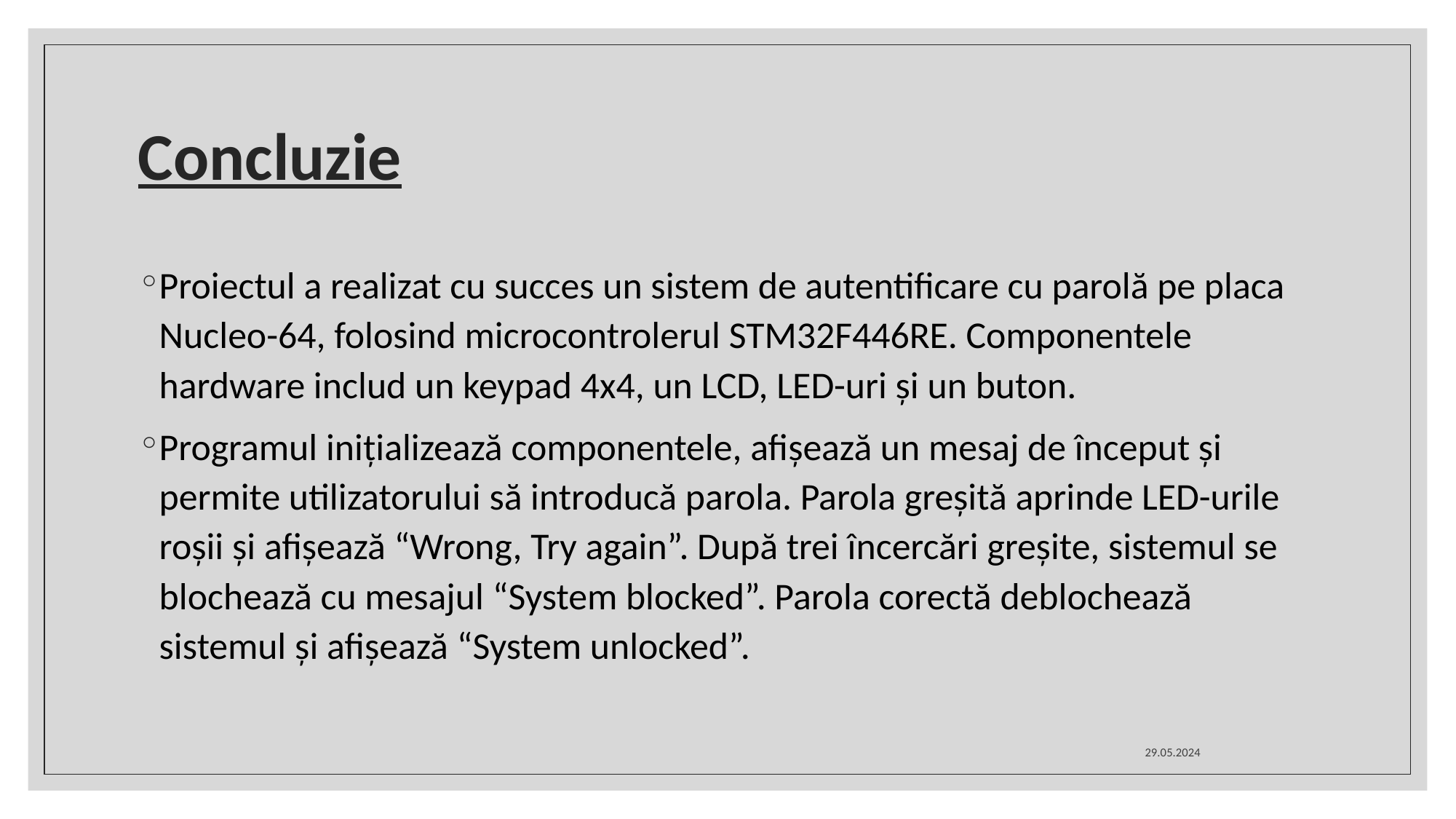

# Concluzie
Proiectul a realizat cu succes un sistem de autentificare cu parolă pe placa Nucleo-64, folosind microcontrolerul STM32F446RE. Componentele hardware includ un keypad 4x4, un LCD, LED-uri și un buton.
Programul inițializează componentele, afișează un mesaj de început și permite utilizatorului să introducă parola. Parola greșită aprinde LED-urile roșii și afișează “Wrong, Try again”. După trei încercări greșite, sistemul se blochează cu mesajul “System blocked”. Parola corectă deblochează sistemul și afișează “System unlocked”.

29.05.2024